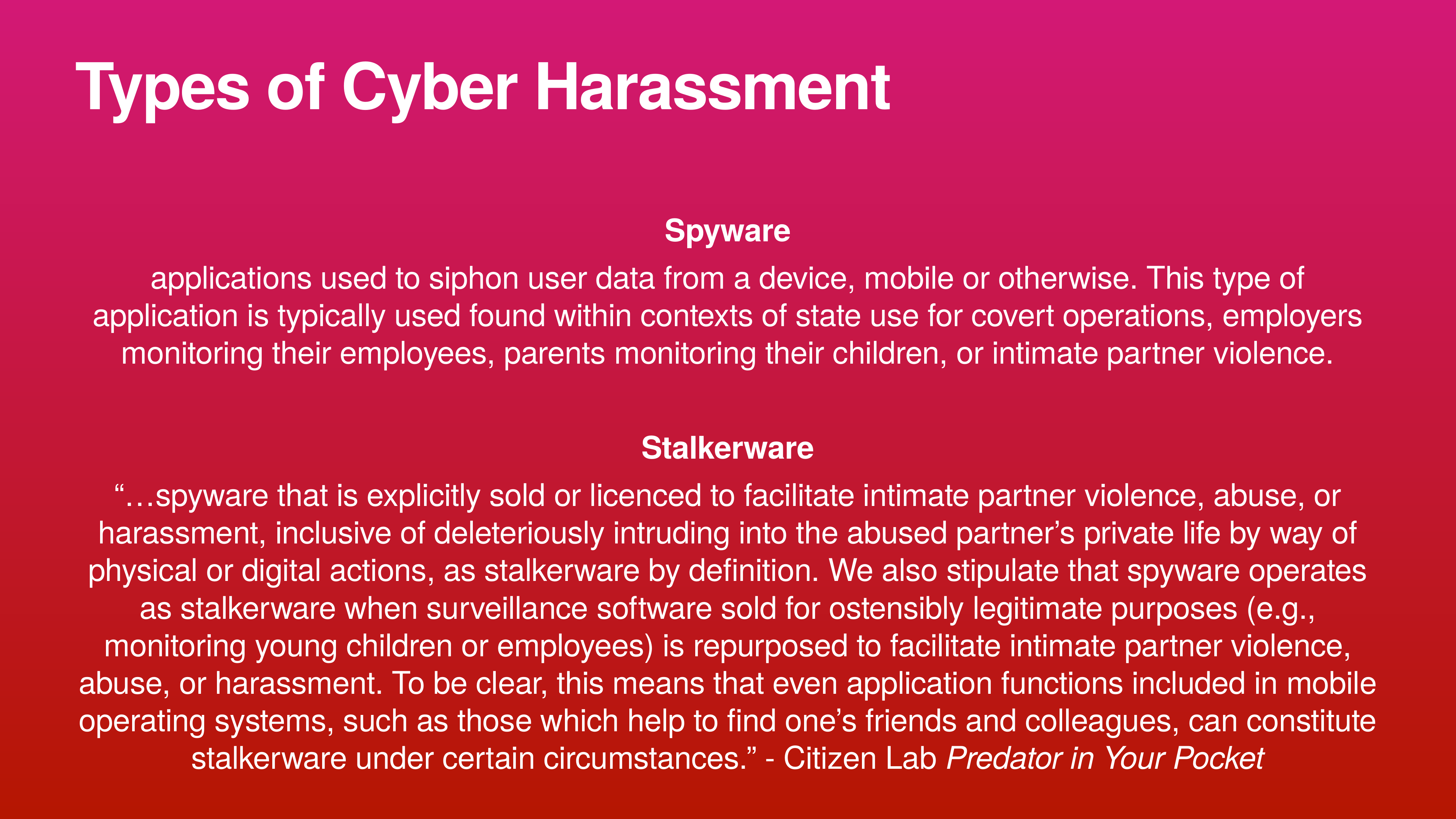

# Types of Cyber Harassment
Spyware
applications used to siphon user data from a device, mobile or otherwise. This type of application is typically used found within contexts of state use for covert operations, employers monitoring their employees, parents monitoring their children, or intimate partner violence.

Stalkerware
“…spyware that is explicitly sold or licenced to facilitate intimate partner violence, abuse, or harassment, inclusive of deleteriously intruding into the abused partner’s private life by way of physical or digital actions, as stalkerware by definition. We also stipulate that spyware operates as stalkerware when surveillance software sold for ostensibly legitimate purposes (e.g., monitoring young children or employees) is repurposed to facilitate intimate partner violence, abuse, or harassment. To be clear, this means that even application functions included in mobile operating systems, such as those which help to find one’s friends and colleagues, can constitute stalkerware under certain circumstances.” - Citizen Lab Predator in Your Pocket